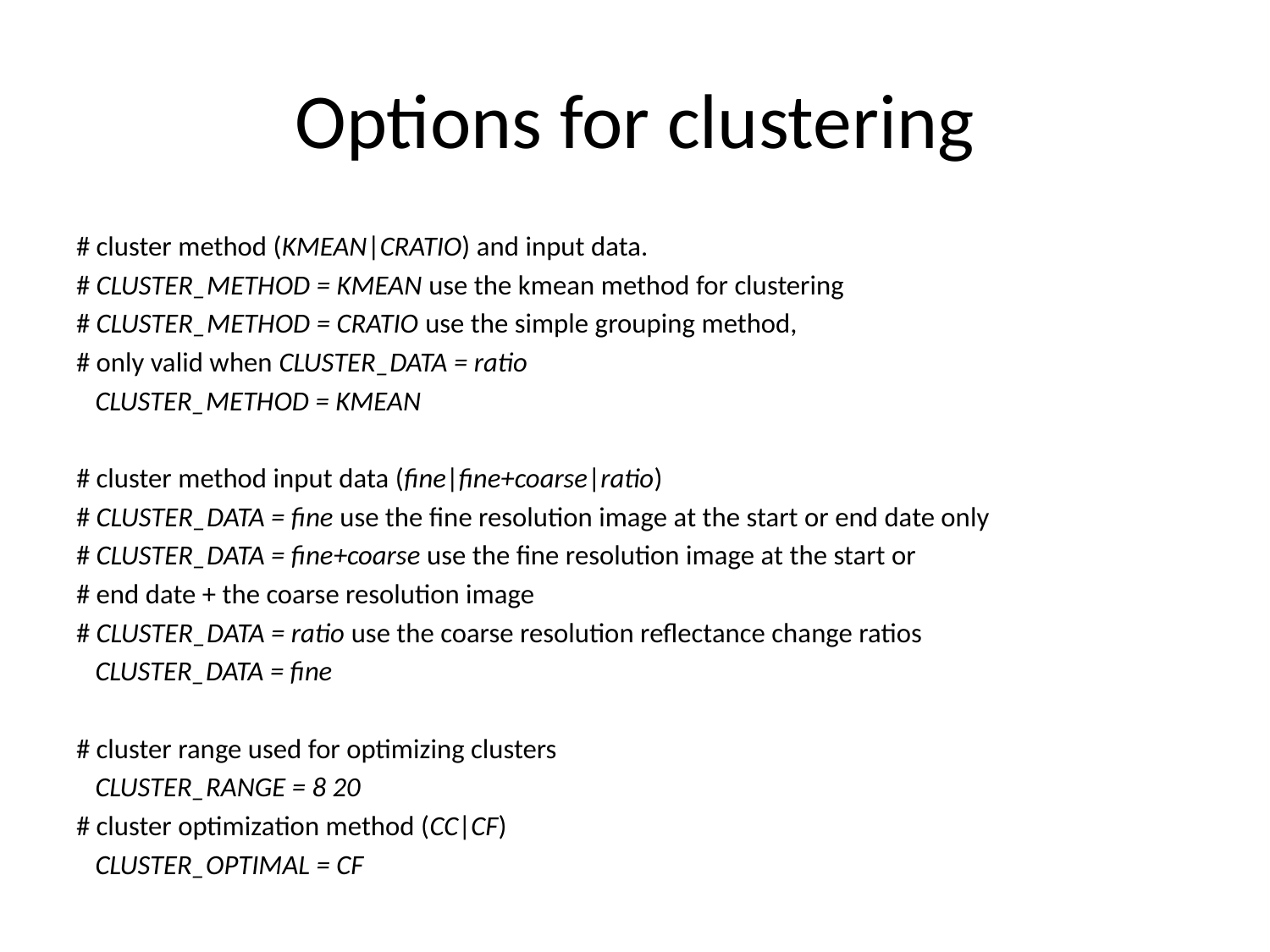

# Options for clustering
# cluster method (KMEAN|CRATIO) and input data.
# CLUSTER_METHOD = KMEAN use the kmean method for clustering
# CLUSTER_METHOD = CRATIO use the simple grouping method,
# only valid when CLUSTER_DATA = ratio
   CLUSTER_METHOD = KMEAN

# cluster method input data (fine|fine+coarse|ratio)
# CLUSTER_DATA = fine use the fine resolution image at the start or end date only
# CLUSTER_DATA = fine+coarse use the fine resolution image at the start or
# end date + the coarse resolution image
# CLUSTER_DATA = ratio use the coarse resolution reflectance change ratios
   CLUSTER_DATA = fine

# cluster range used for optimizing clusters
   CLUSTER_RANGE = 8 20
# cluster optimization method (CC|CF)
   CLUSTER_OPTIMAL = CF